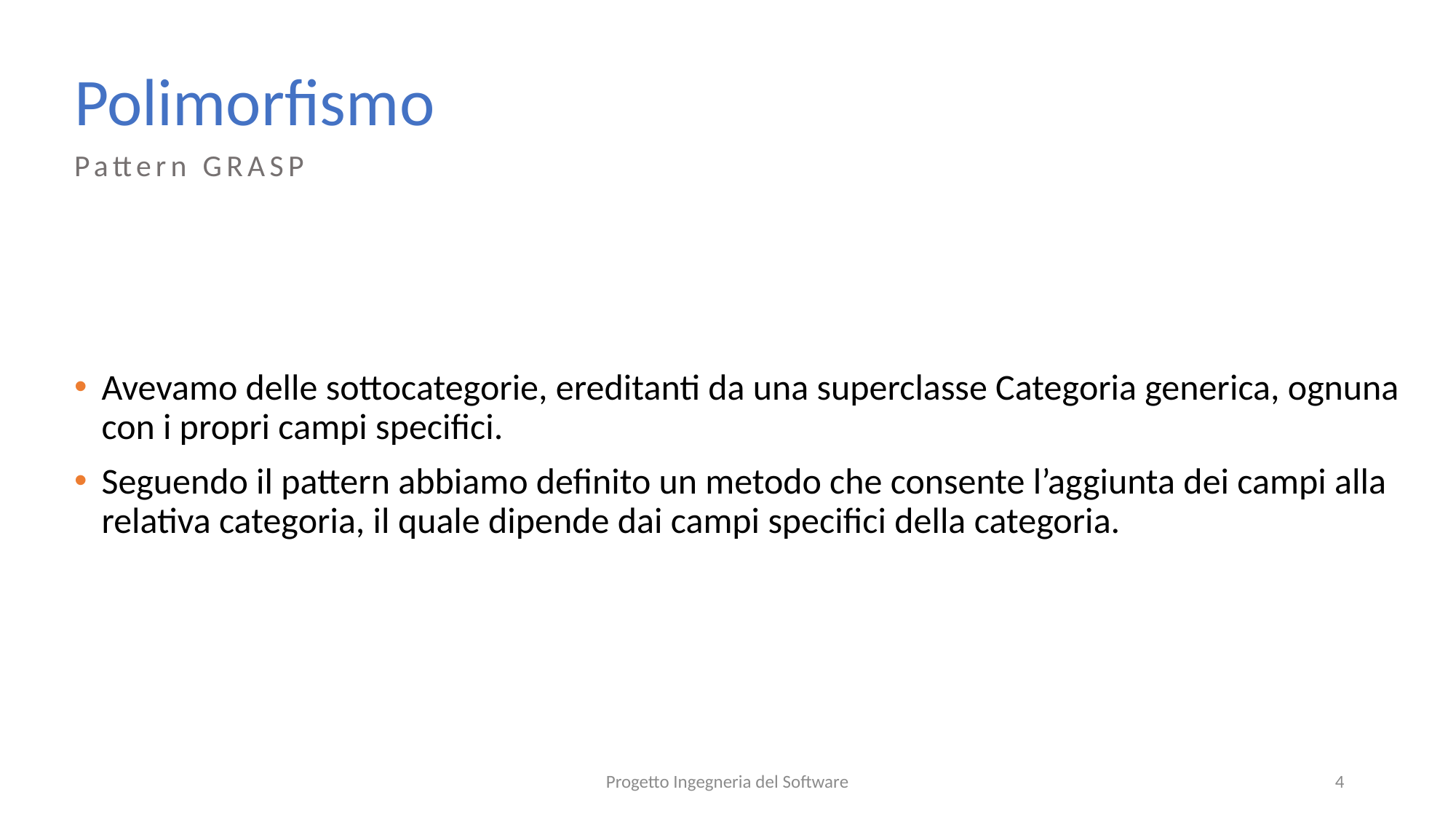

# Polimorfismo
Pattern GRASP
Avevamo delle sottocategorie, ereditanti da una superclasse Categoria generica, ognuna con i propri campi specifici.
Seguendo il pattern abbiamo definito un metodo che consente l’aggiunta dei campi alla relativa categoria, il quale dipende dai campi specifici della categoria.
Progetto Ingegneria del Software
4